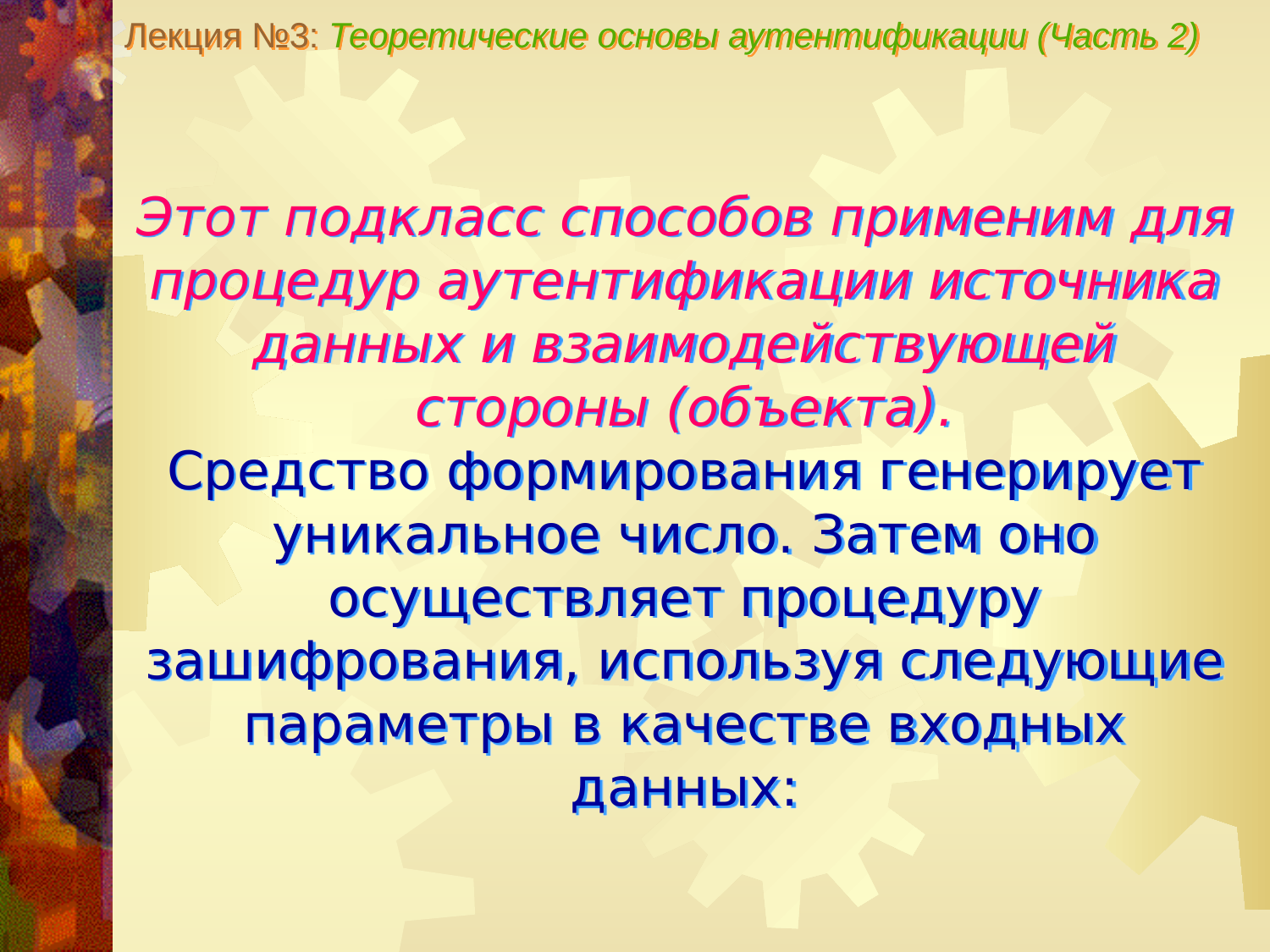

Лекция №3: Теоретические основы аутентификации (Часть 2)
Этот подкласс способов применим для процедур аутентификации источника данных и взаимодействующей стороны (объекта).
Средство формирования генерирует уникальное число. Затем оно осуществляет процедуру зашифрования, используя следующие параметры в качестве входных данных: